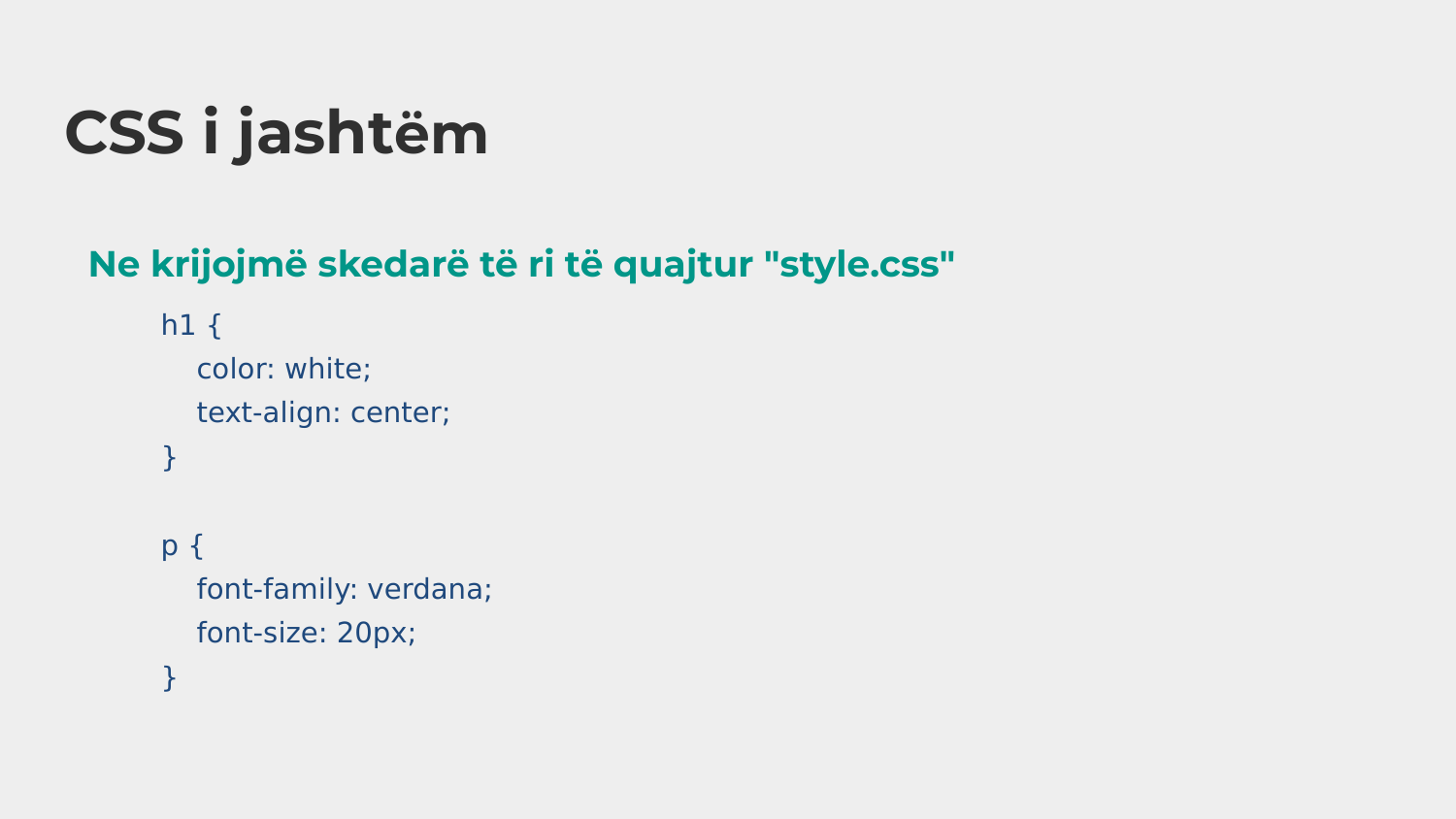

# CSS i jashtëm
Ne krijojmë skedarë të ri të quajtur "style.css"
h1 {
    color: white;
    text-align: center;
}
p {
    font-family: verdana;
    font-size: 20px;
}